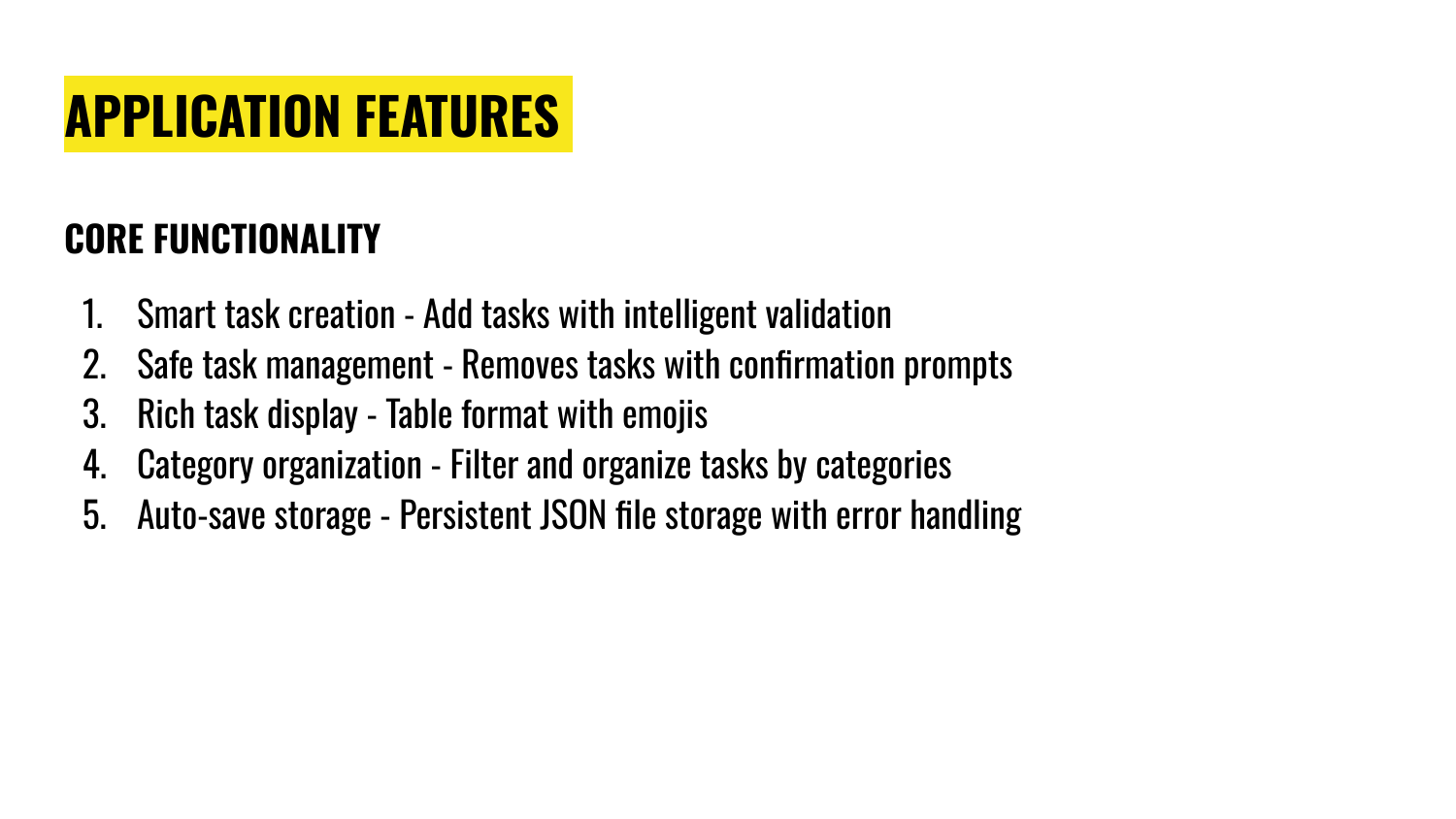

# APPLICATION FEATURES
CORE FUNCTIONALITY
Smart task creation - Add tasks with intelligent validation
Safe task management - Removes tasks with confirmation prompts
Rich task display - Table format with emojis
Category organization - Filter and organize tasks by categories
Auto-save storage - Persistent JSON file storage with error handling